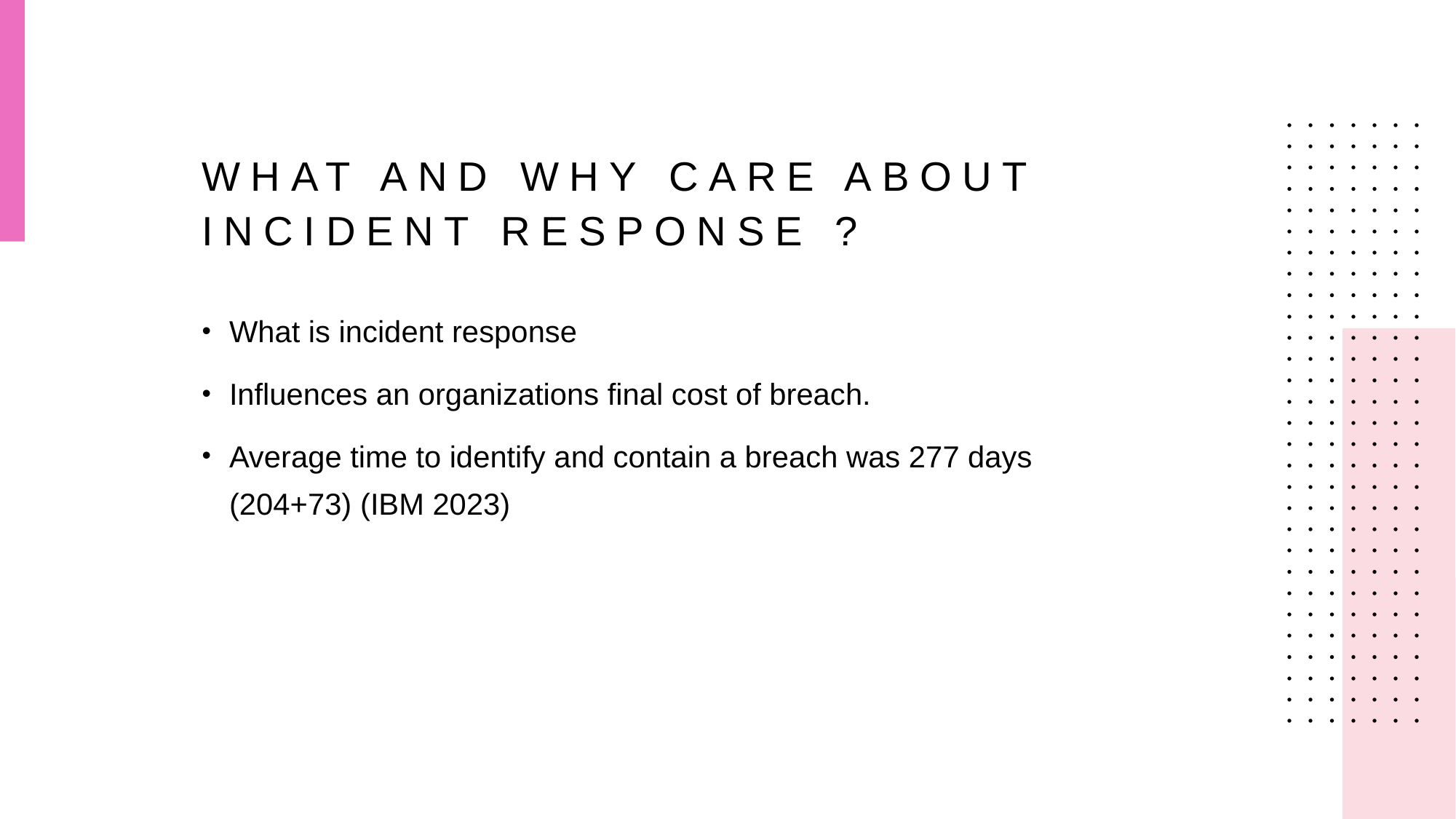

# What and why care about incident response ?
What is incident response
Influences an organizations final cost of breach.
Average time to identify and contain a breach was 277 days (204+73) (IBM 2023)